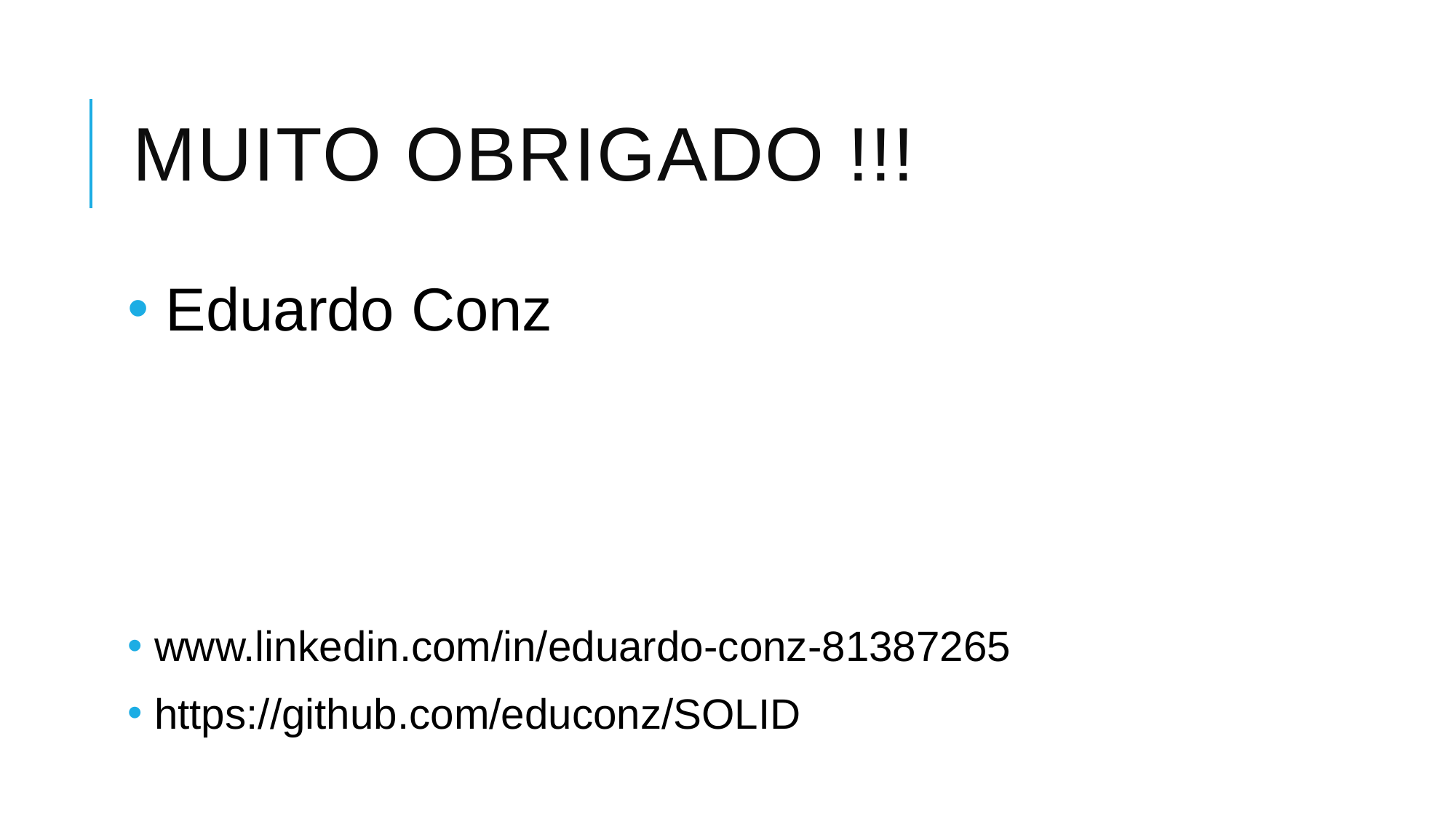

# MUITO OBRIGADO !!!
 Eduardo Conz

 www.linkedin.com/in/eduardo-conz-81387265
 https://github.com/educonz/SOLID